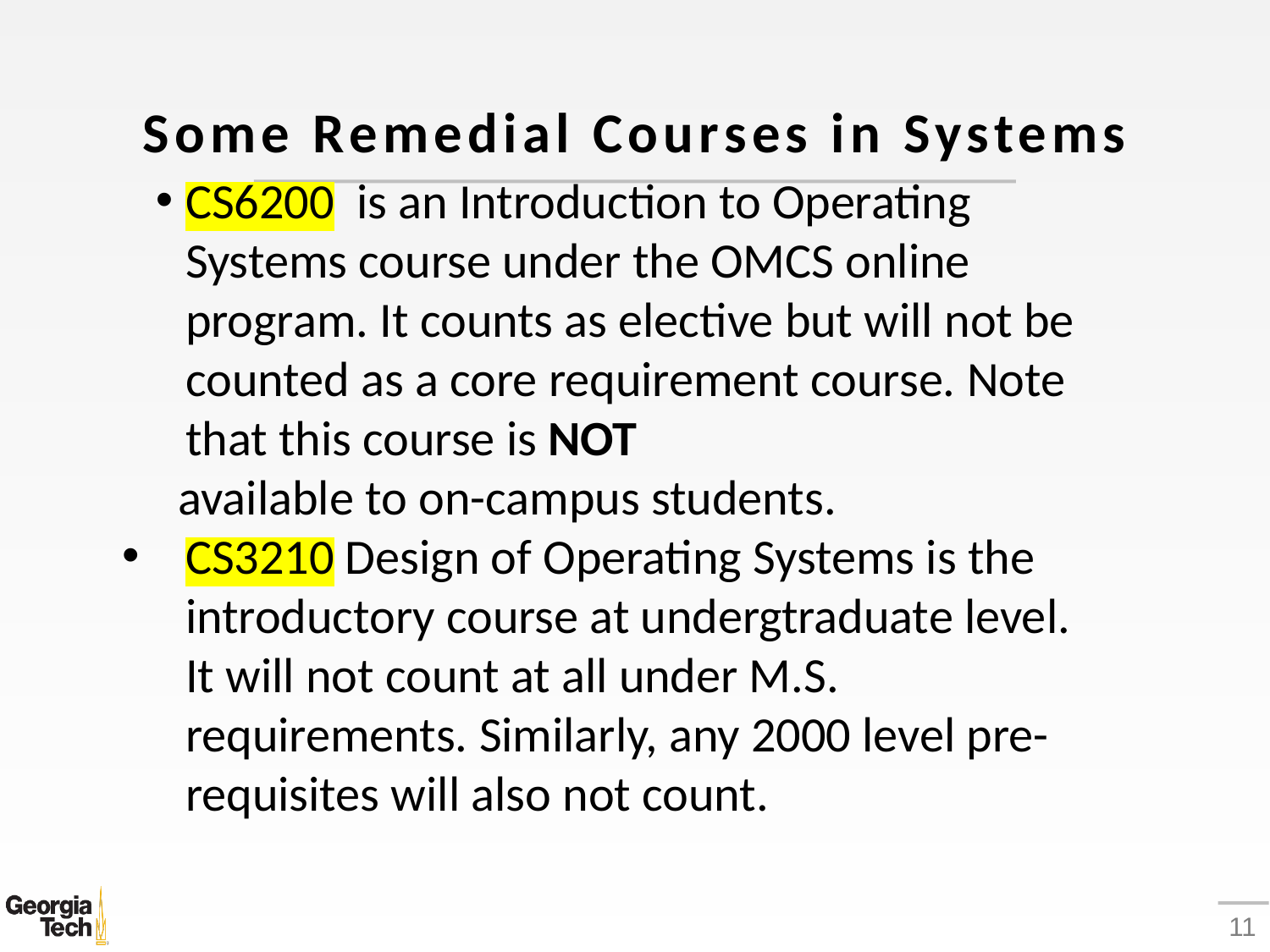

# Some Remedial Courses in Systems
CS6200  is an Introduction to Operating Systems course under the OMCS online program. It counts as elective but will not be counted as a core requirement course. Note that this course is NOT
     available to on-campus students.
CS3210 Design of Operating Systems is the introductory course at undergtraduate level. It will not count at all under M.S. requirements. Similarly, any 2000 level pre-requisites will also not count.
11